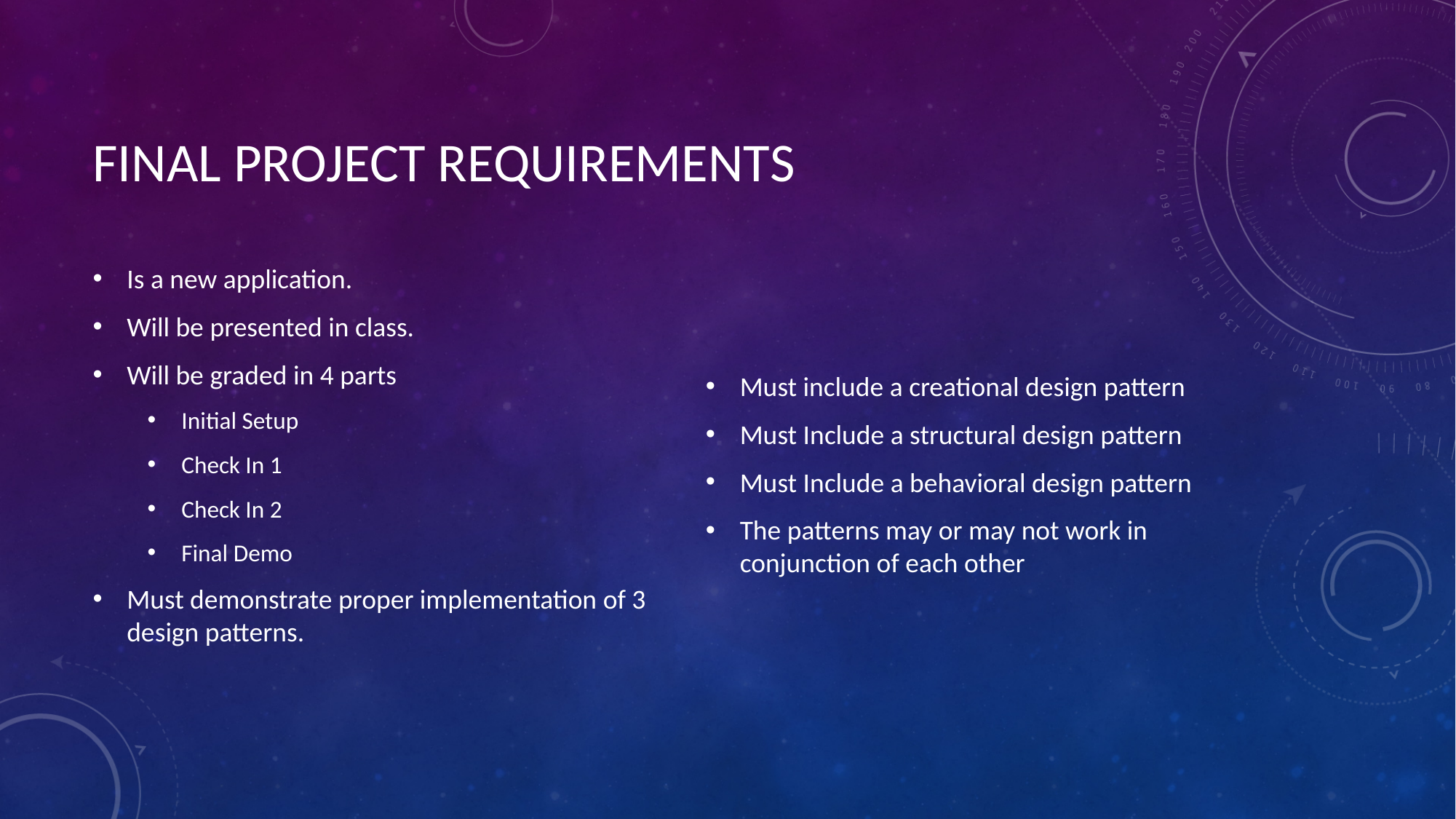

# Final Project Requirements
Is a new application.
Will be presented in class.
Will be graded in 4 parts
Initial Setup
Check In 1
Check In 2
Final Demo
Must demonstrate proper implementation of 3 design patterns.

Must include a creational design pattern
Must Include a structural design pattern
Must Include a behavioral design pattern
The patterns may or may not work in conjunction of each other